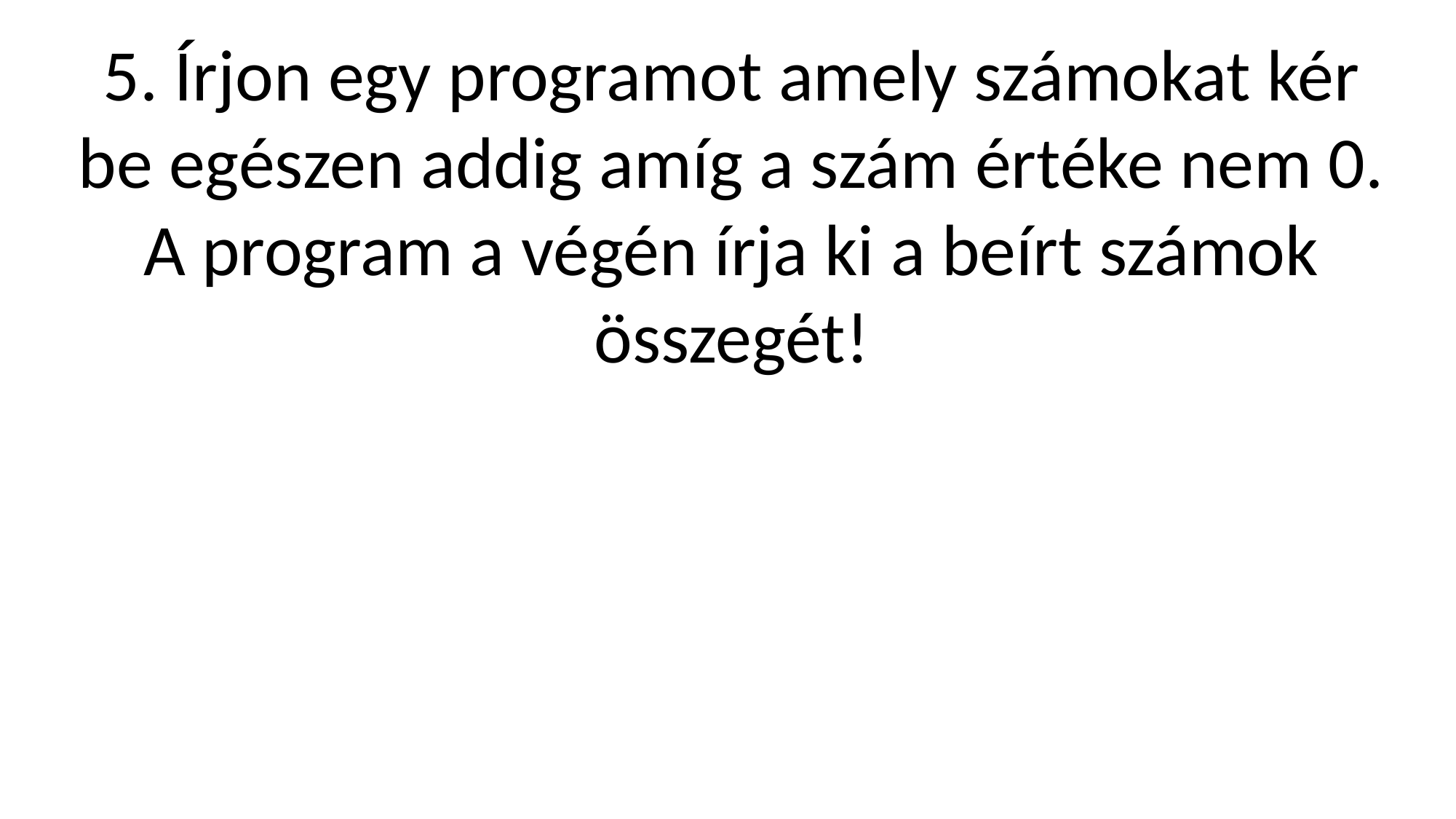

5. Írjon egy programot amely számokat kér be egészen addig amíg a szám értéke nem 0. A program a végén írja ki a beírt számok összegét!